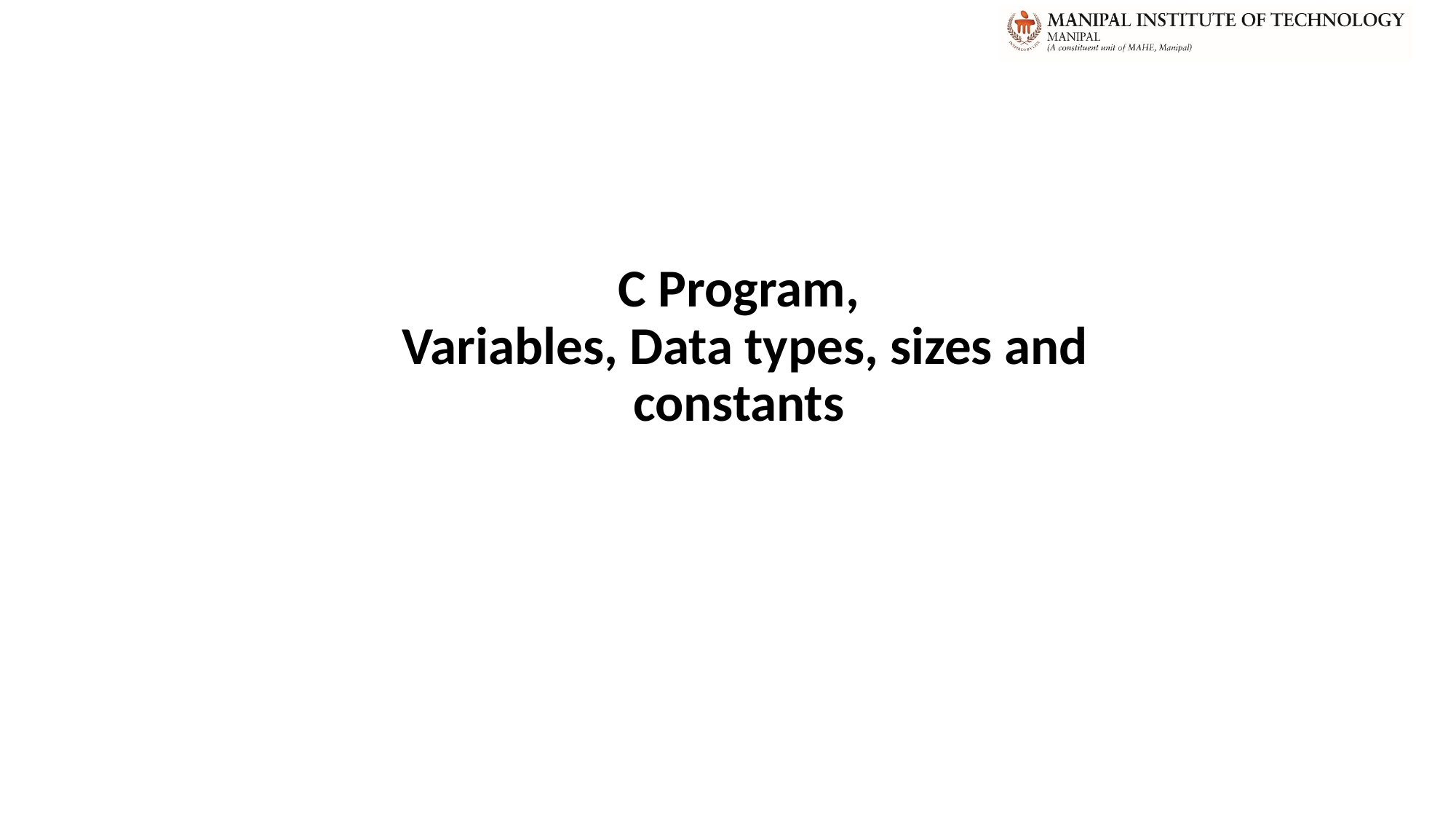

# C Program, Variables, Data types, sizes and constants